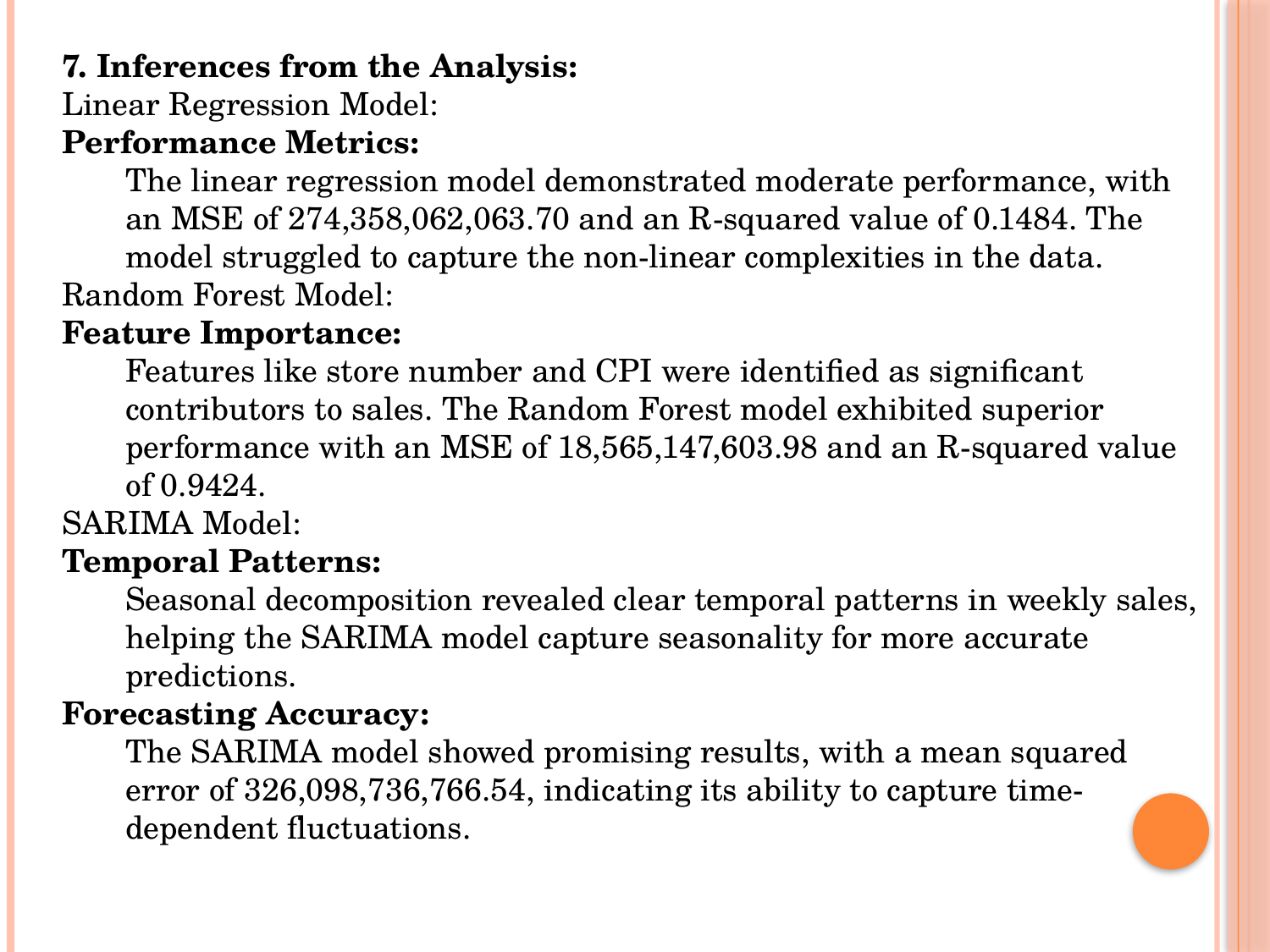

7. Inferences from the Analysis:
Linear Regression Model:
Performance Metrics:
The linear regression model demonstrated moderate performance, with an MSE of 274,358,062,063.70 and an R-squared value of 0.1484. The model struggled to capture the non-linear complexities in the data.
Random Forest Model:
Feature Importance:
Features like store number and CPI were identified as significant contributors to sales. The Random Forest model exhibited superior performance with an MSE of 18,565,147,603.98 and an R-squared value of 0.9424.
SARIMA Model:
Temporal Patterns:
Seasonal decomposition revealed clear temporal patterns in weekly sales, helping the SARIMA model capture seasonality for more accurate predictions.
Forecasting Accuracy:
The SARIMA model showed promising results, with a mean squared error of 326,098,736,766.54, indicating its ability to capture time-dependent fluctuations.